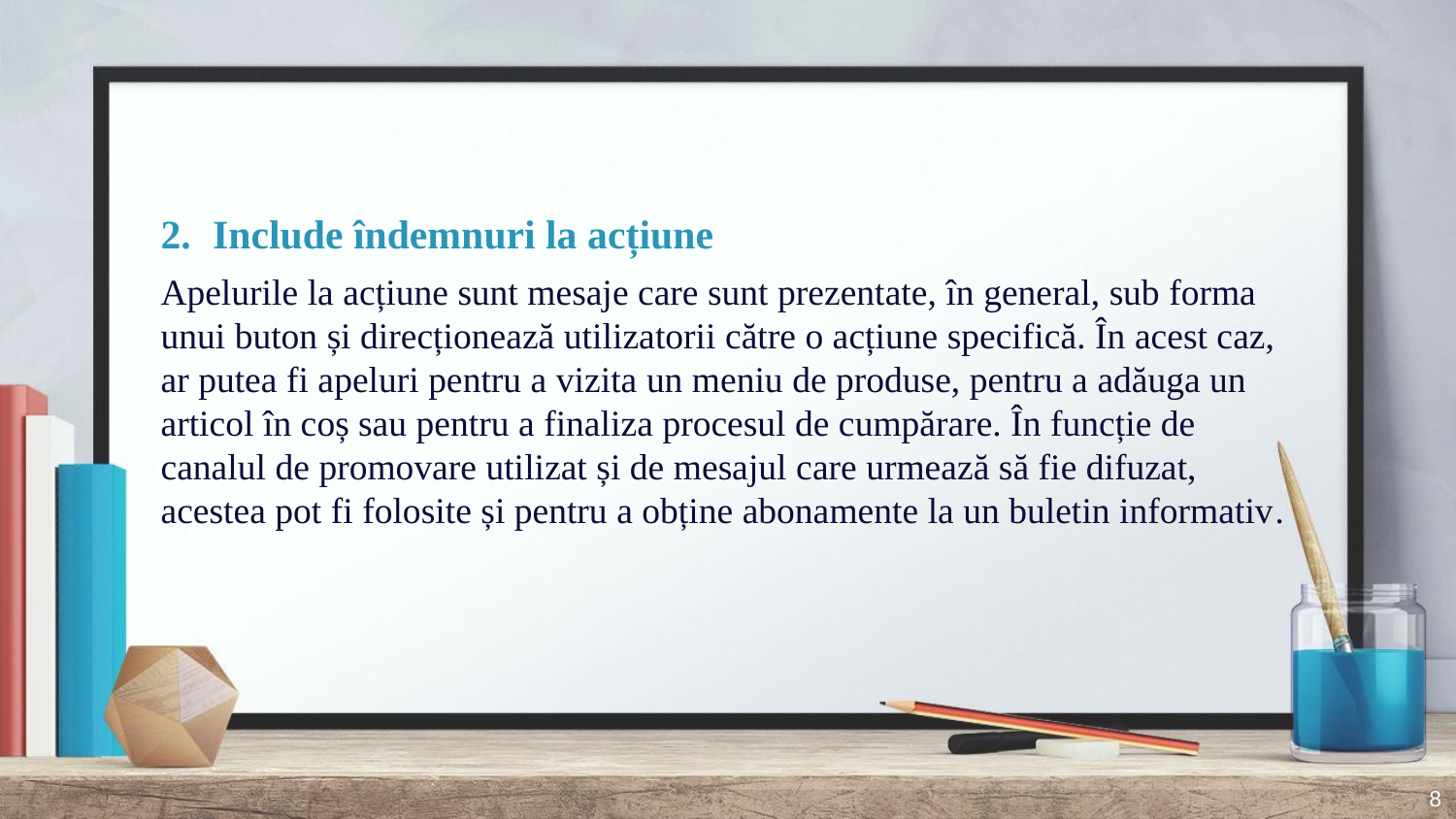

2.  Include îndemnuri la acțiune
Apelurile la acțiune sunt mesaje care sunt prezentate, în general, sub forma unui buton și direcționează utilizatorii către o acțiune specifică. În acest caz, ar putea fi apeluri pentru a vizita un meniu de produse, pentru a adăuga un articol în coș sau pentru a finaliza procesul de cumpărare. În funcție de canalul de promovare utilizat și de mesajul care urmează să fie difuzat, acestea pot fi folosite și pentru a obține abonamente la un buletin informativ.
8